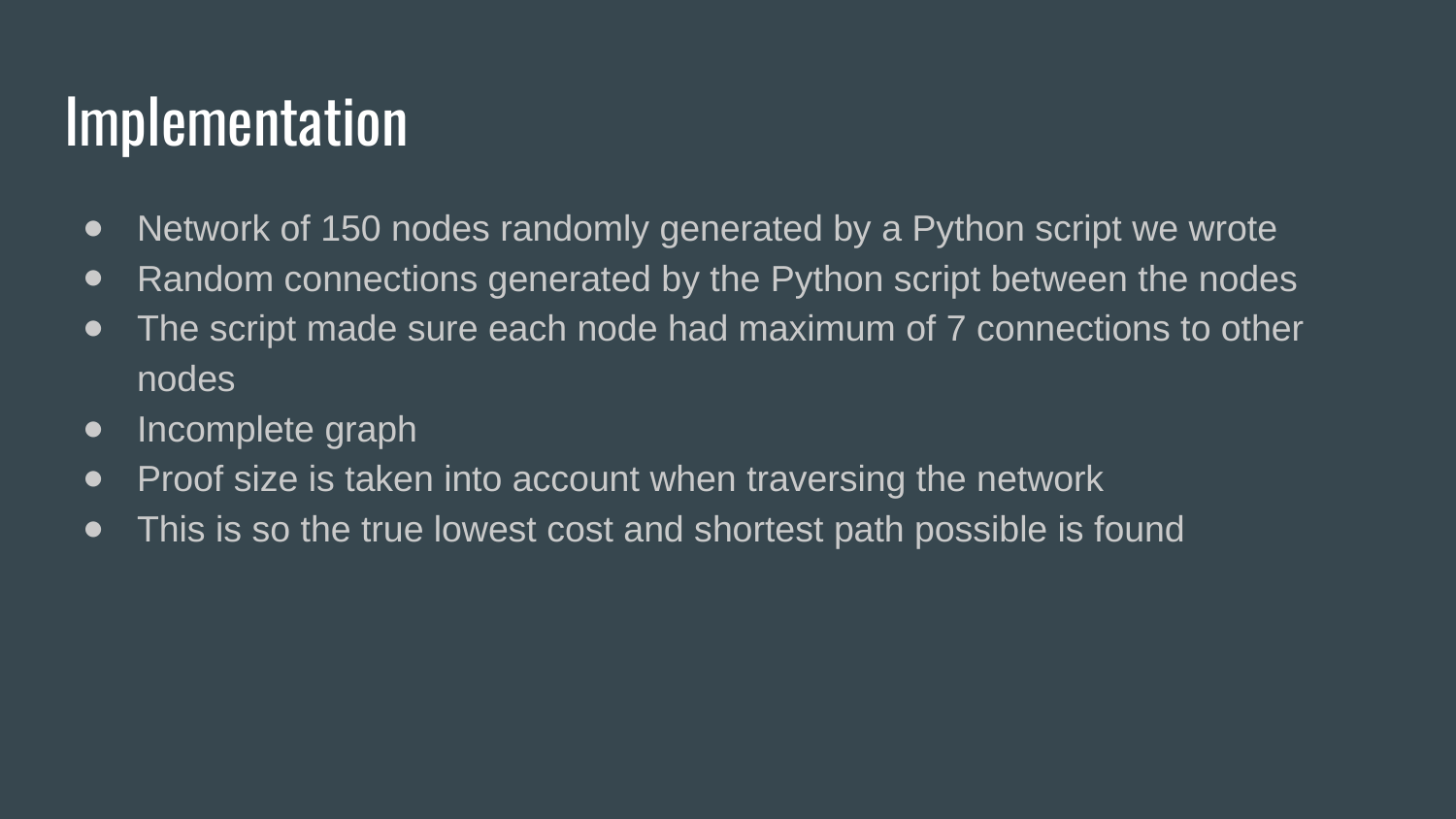

# Implementation
Network of 150 nodes randomly generated by a Python script we wrote
Random connections generated by the Python script between the nodes
The script made sure each node had maximum of 7 connections to other nodes
Incomplete graph
Proof size is taken into account when traversing the network
This is so the true lowest cost and shortest path possible is found